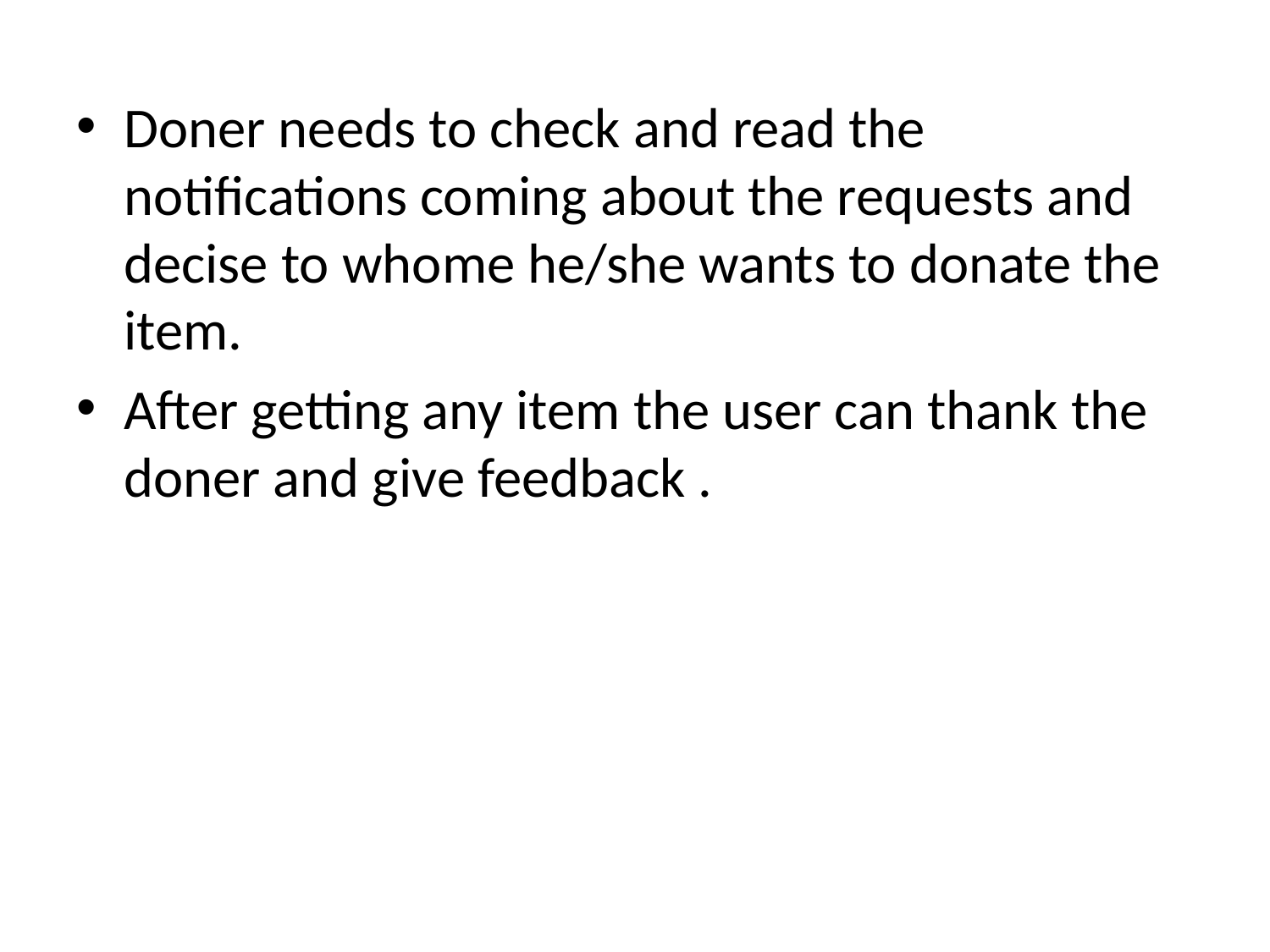

#
Doner needs to check and read the notifications coming about the requests and decise to whome he/she wants to donate the item.
After getting any item the user can thank the doner and give feedback .